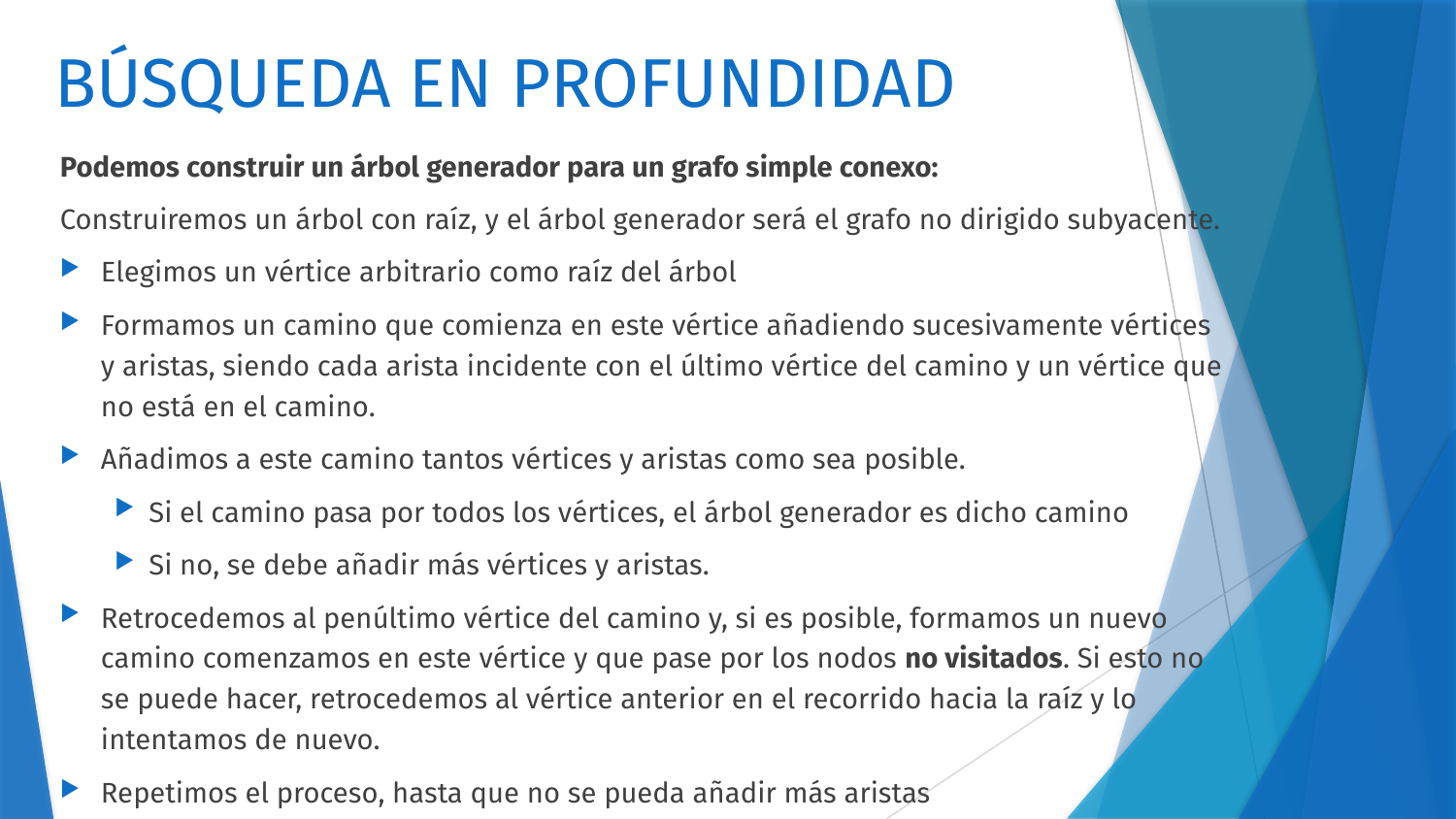

# BÚSQUEDA EN PROFUNDIDAD
Podemos construir un árbol generador para un grafo simple conexo:
Construiremos un árbol con raíz, y el árbol generador será el grafo no dirigido subyacente.
Elegimos un vértice arbitrario como raíz del árbol
Formamos un camino que comienza en este vértice añadiendo sucesivamente vértices y aristas, siendo cada arista incidente con el último vértice del camino y un vértice que no está en el camino.
Añadimos a este camino tantos vértices y aristas como sea posible.
Si el camino pasa por todos los vértices, el árbol generador es dicho camino
Si no, se debe añadir más vértices y aristas.
Retrocedemos al penúltimo vértice del camino y, si es posible, formamos un nuevo camino comenzamos en este vértice y que pase por los nodos no visitados. Si esto no se puede hacer, retrocedemos al vértice anterior en el recorrido hacia la raíz y lo intentamos de nuevo.
Repetimos el proceso, hasta que no se pueda añadir más aristas